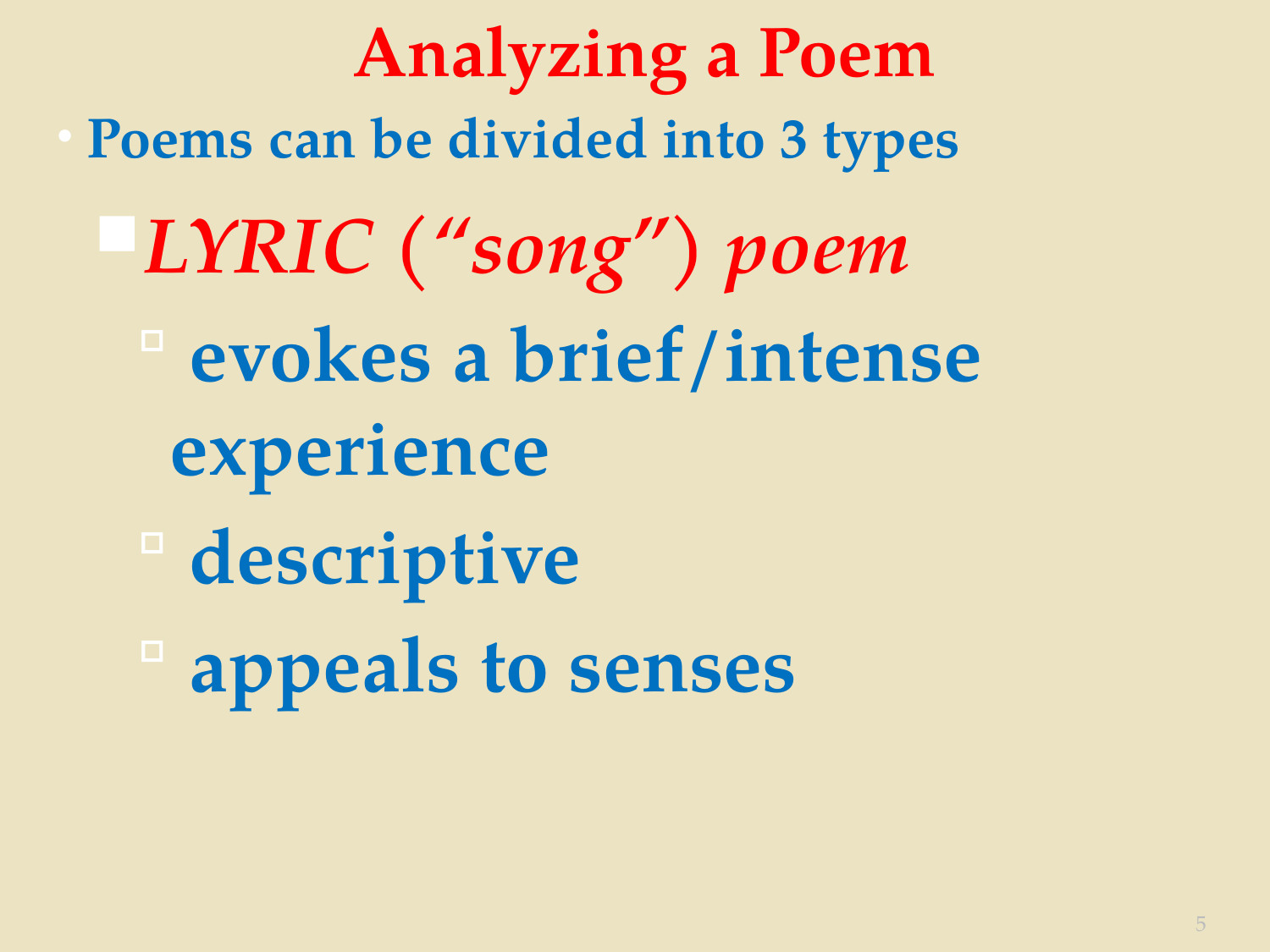

Analyzing a Poem
 Poems can be divided into 3 types
LYRIC (“song”) poem
 evokes a brief/intense experience
 descriptive
 appeals to senses

5